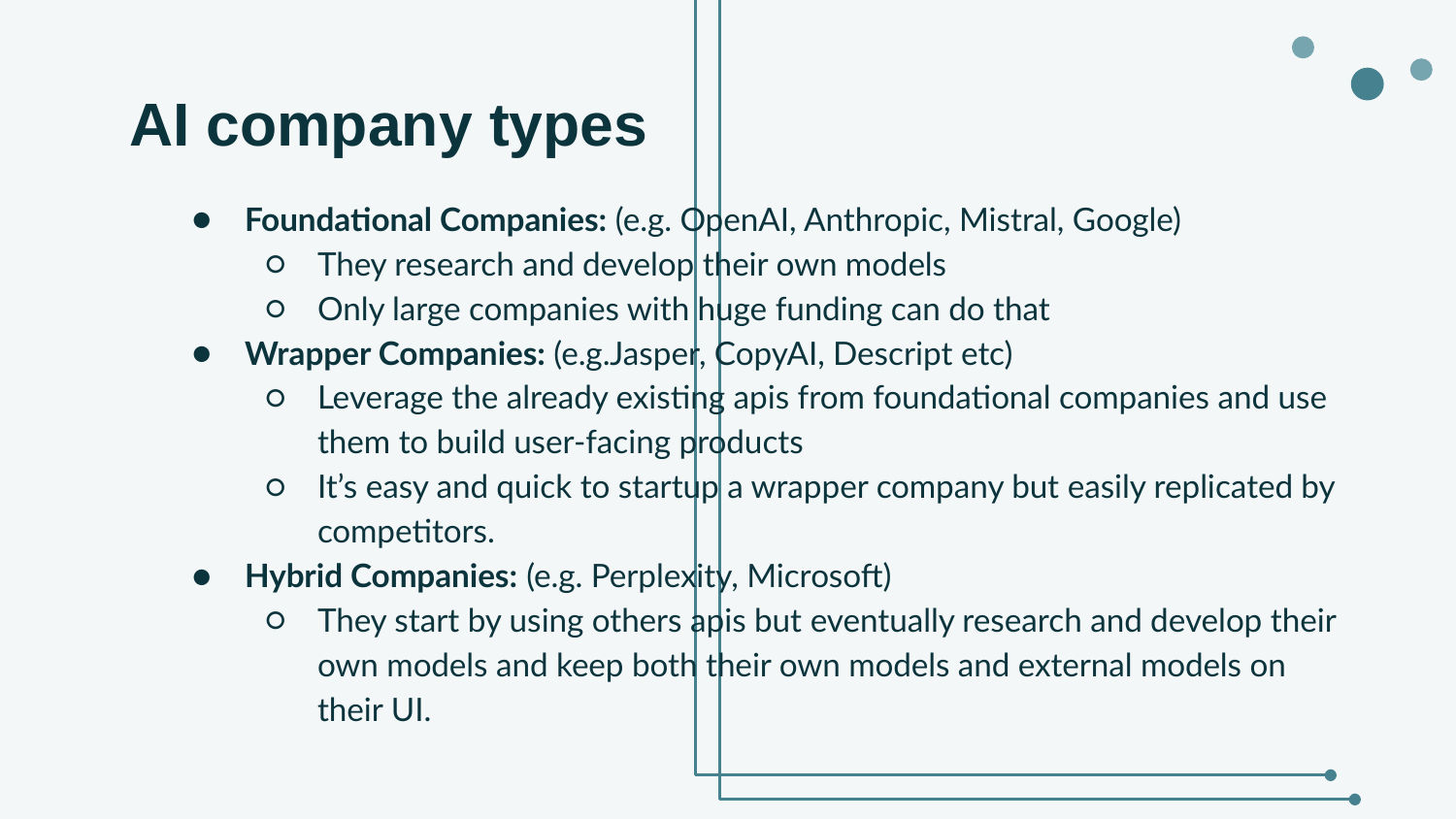

# AI company types

Foundational Companies: (e.g. OpenAI, Anthropic, Mistral, Google)
They research and develop their own models
Only large companies with huge funding can do that
Wrapper Companies: (e.g.Jasper, CopyAI, Descript etc)
Leverage the already existing apis from foundational companies and use them to build user-facing products
It’s easy and quick to startup a wrapper company but easily replicated by competitors.
Hybrid Companies: (e.g. Perplexity, Microsoft)
They start by using others apis but eventually research and develop their own models and keep both their own models and external models on their UI.